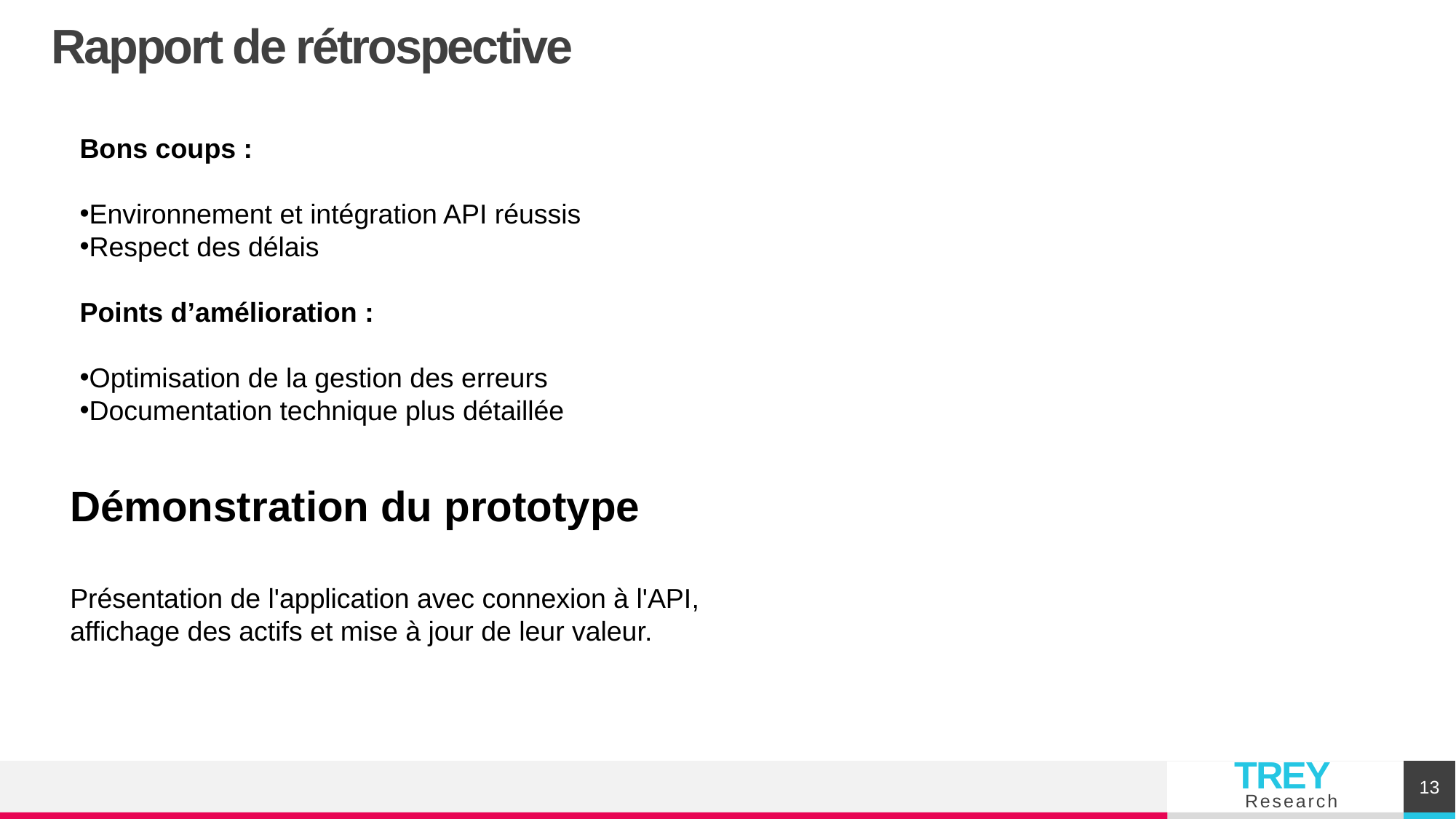

# Rapport de rétrospective
Bons coups :

Environnement et intégration API réussis
Respect des délais

Points d’amélioration :

Optimisation de la gestion des erreurs
Documentation technique plus détaillée
Démonstration du prototype

Présentation de l'application avec connexion à l'API, affichage des actifs et mise à jour de leur valeur.
13